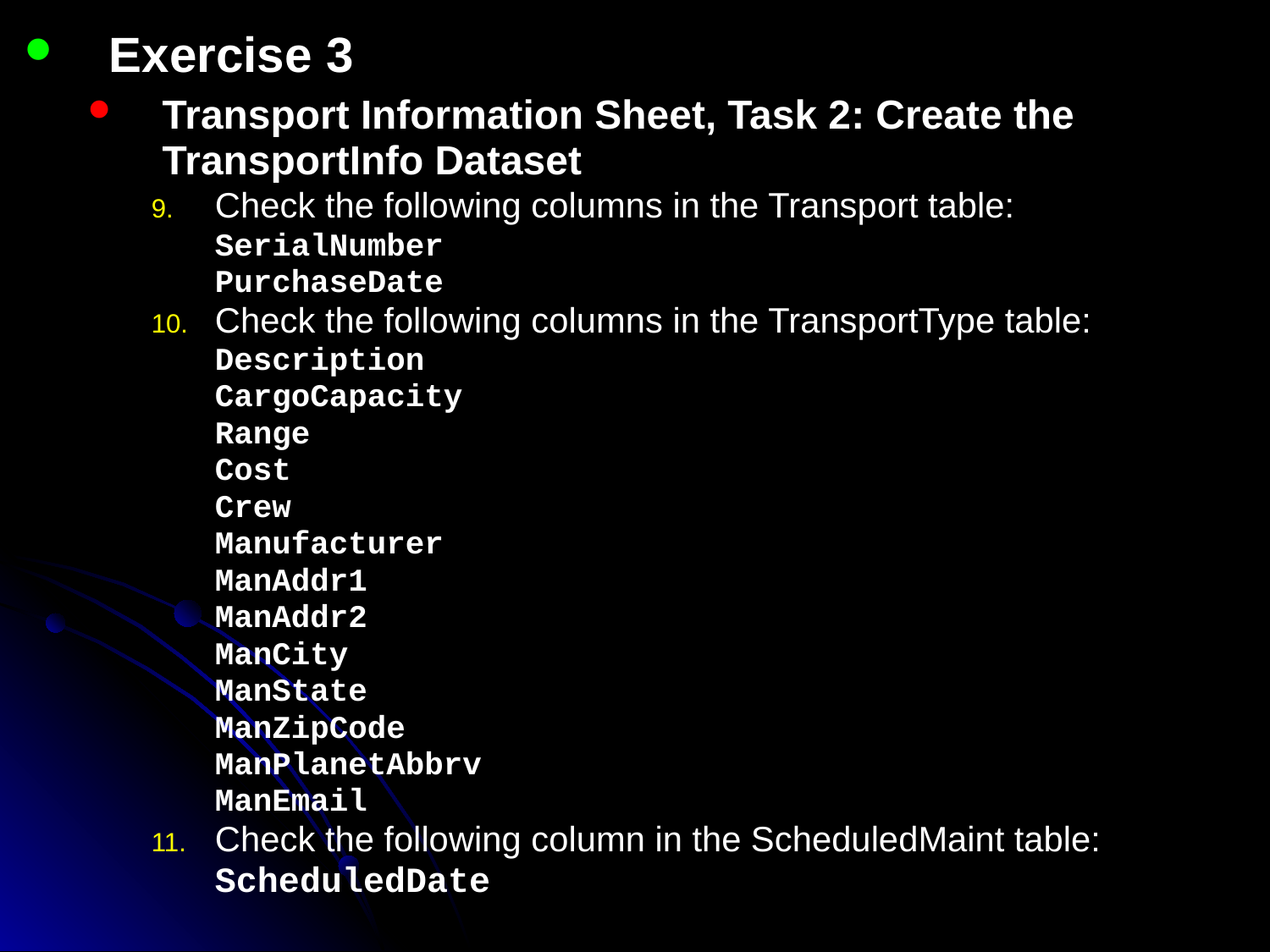

Exercise 3
Transport Information Sheet, Task 2: Create the TransportInfo Dataset
Check the following columns in the Transport table:
SerialNumber
PurchaseDate
Check the following columns in the TransportType table:
Description
CargoCapacity
Range
Cost
Crew
Manufacturer
ManAddr1
ManAddr2
ManCity
ManState
ManZipCode
ManPlanetAbbrv
ManEmail
Check the following column in the ScheduledMaint table:
	ScheduledDate